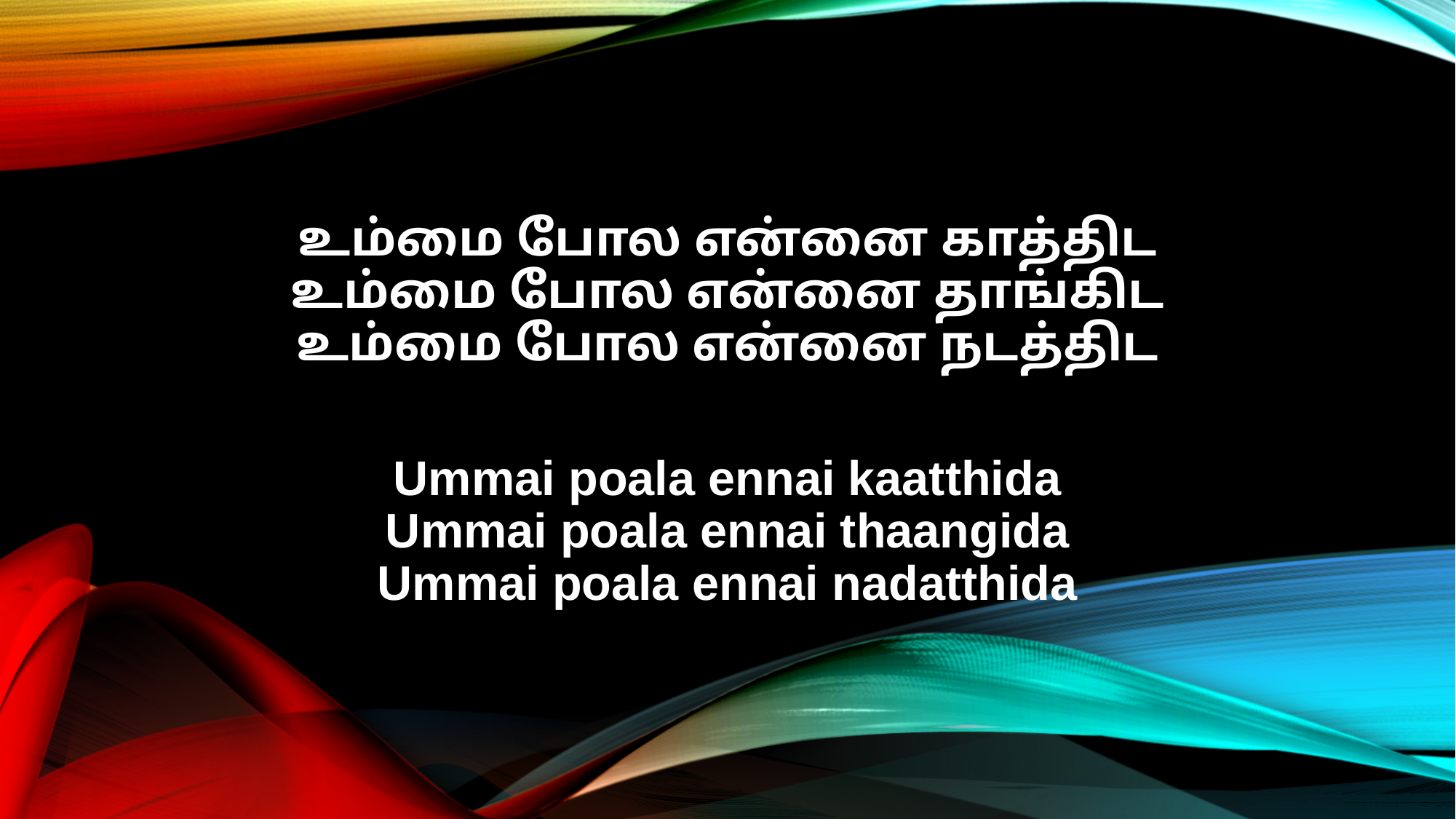

உம்மை போல என்னை காத்திட
உம்மை போல என்னை தாங்கிட
உம்மை போல என்னை நடத்திட

Ummai poala ennai kaatthida
Ummai poala ennai thaangida
Ummai poala ennai nadatthida